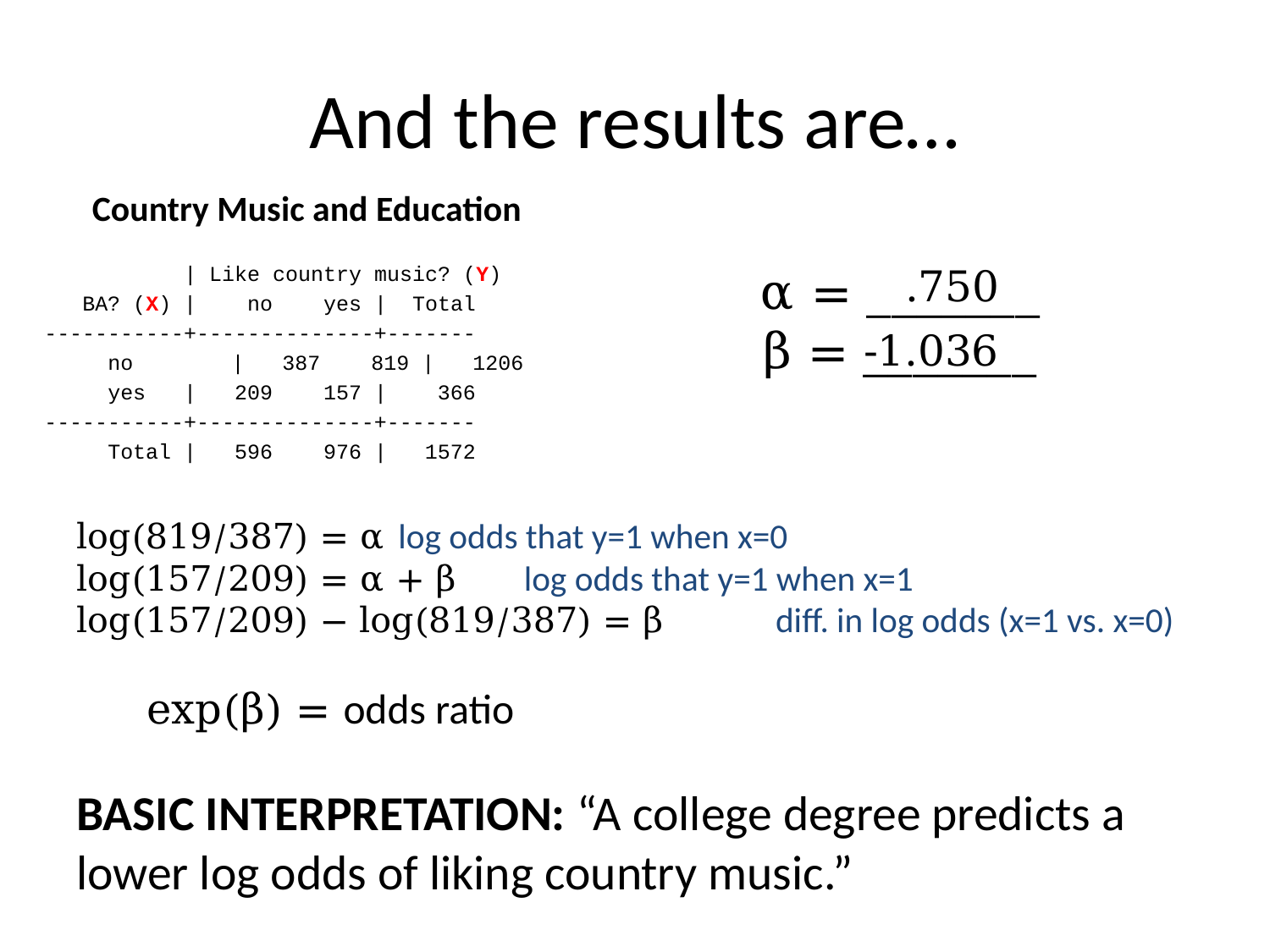

# And the results are…
Country Music and Education
.750
           | Like country music? (Y)
   BA? (X) |    no    yes |  Total
-----------+--------------+-------
     no	 |   387    819 |   1206
     yes   |   209    157 |    366
-----------+--------------+-------
     Total |   596    976 |   1572
α = _______
β = _______

-1.036
log(819/387) = α			log odds that y=1 when x=0
log(157/209) = α + β			log odds that y=1 when x=1
log(157/209) − log(819/387) = β	diff. in log odds (x=1 vs. x=0)

						exp(β) = odds ratio

BASIC INTERPRETATION: “A college degree predicts a lower log odds of liking country music.”